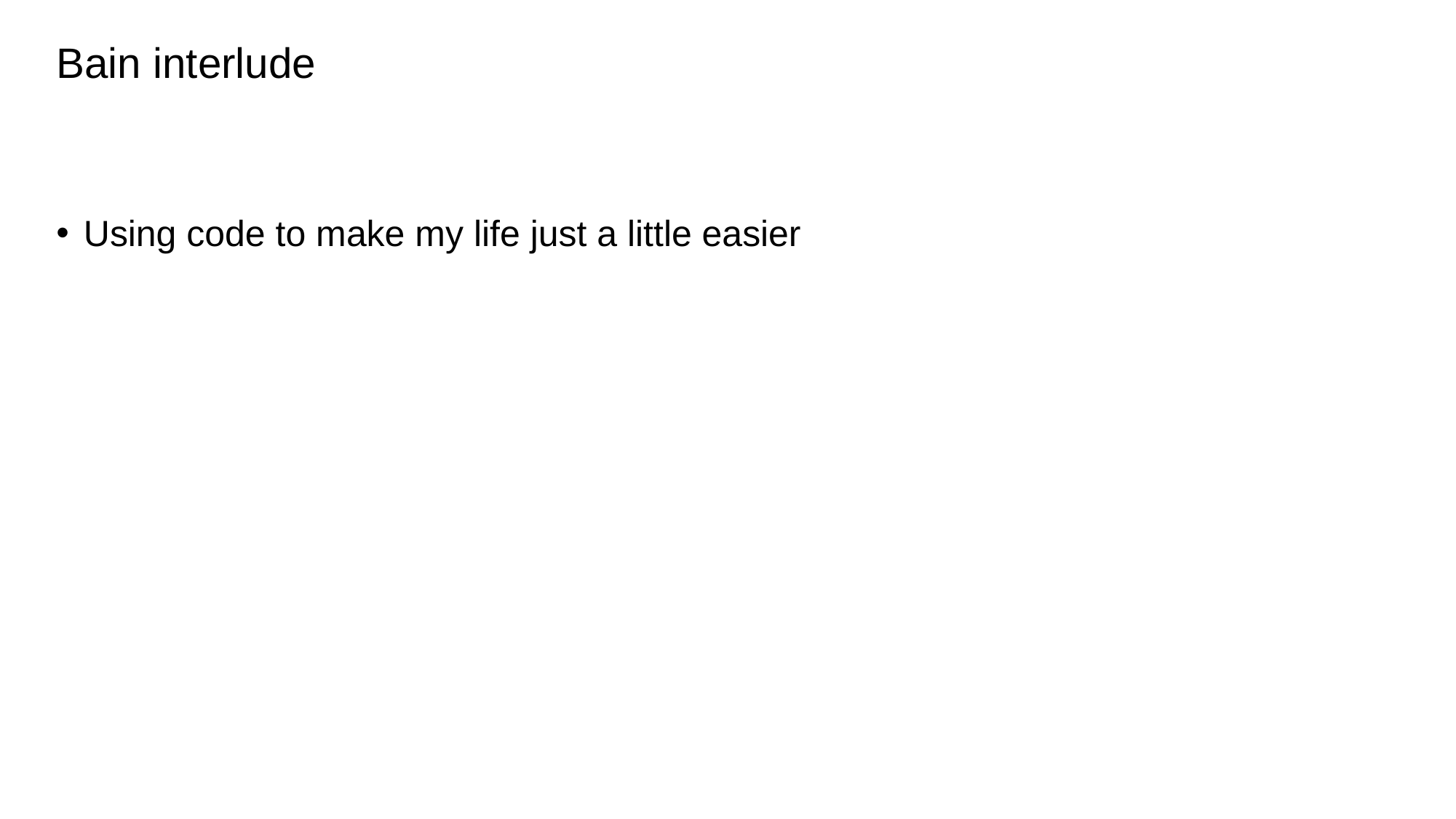

# Bain interlude
Using code to make my life just a little easier